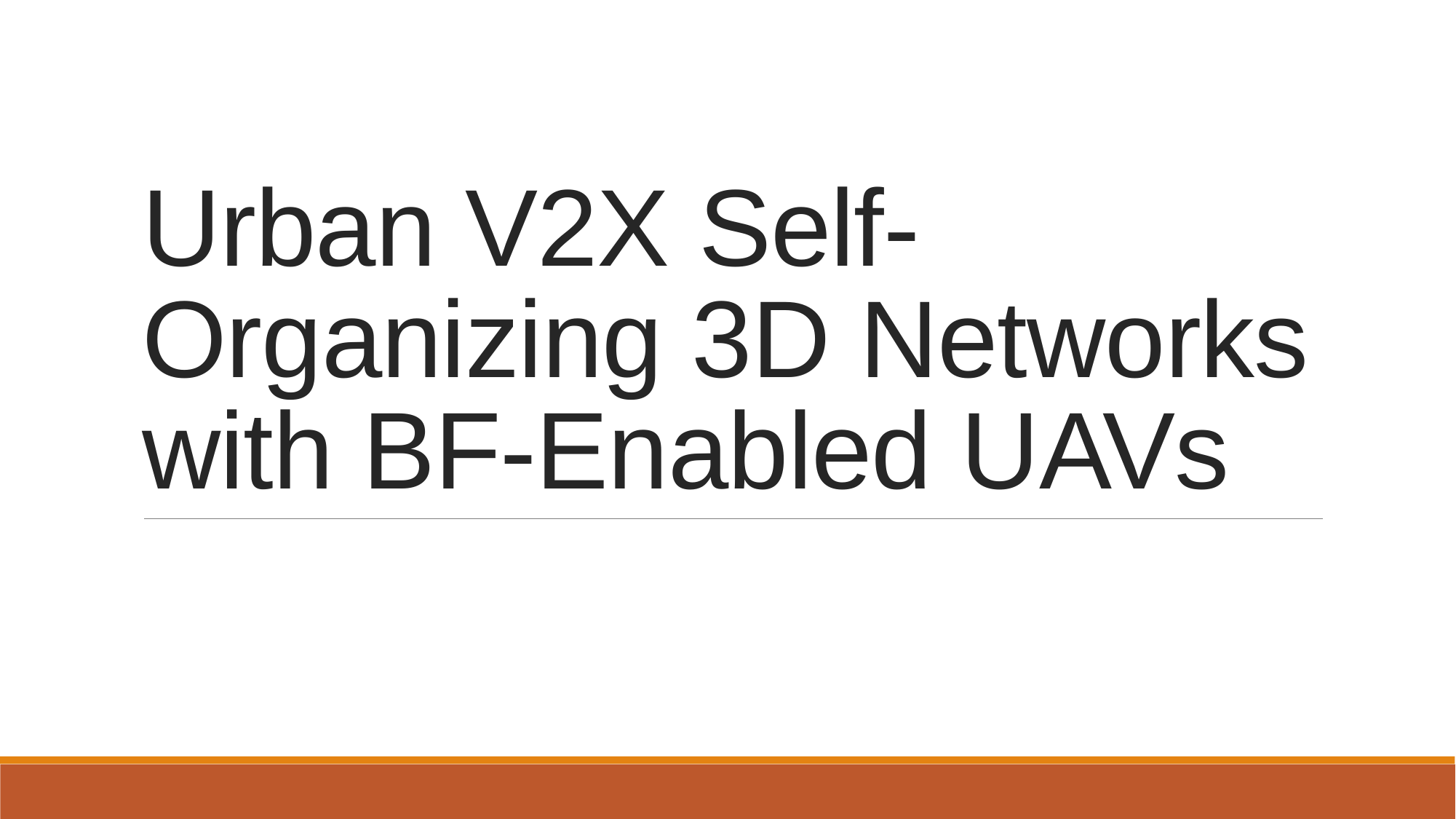

# Urban V2X Self-Organizing 3D Networks with BF-Enabled UAVs